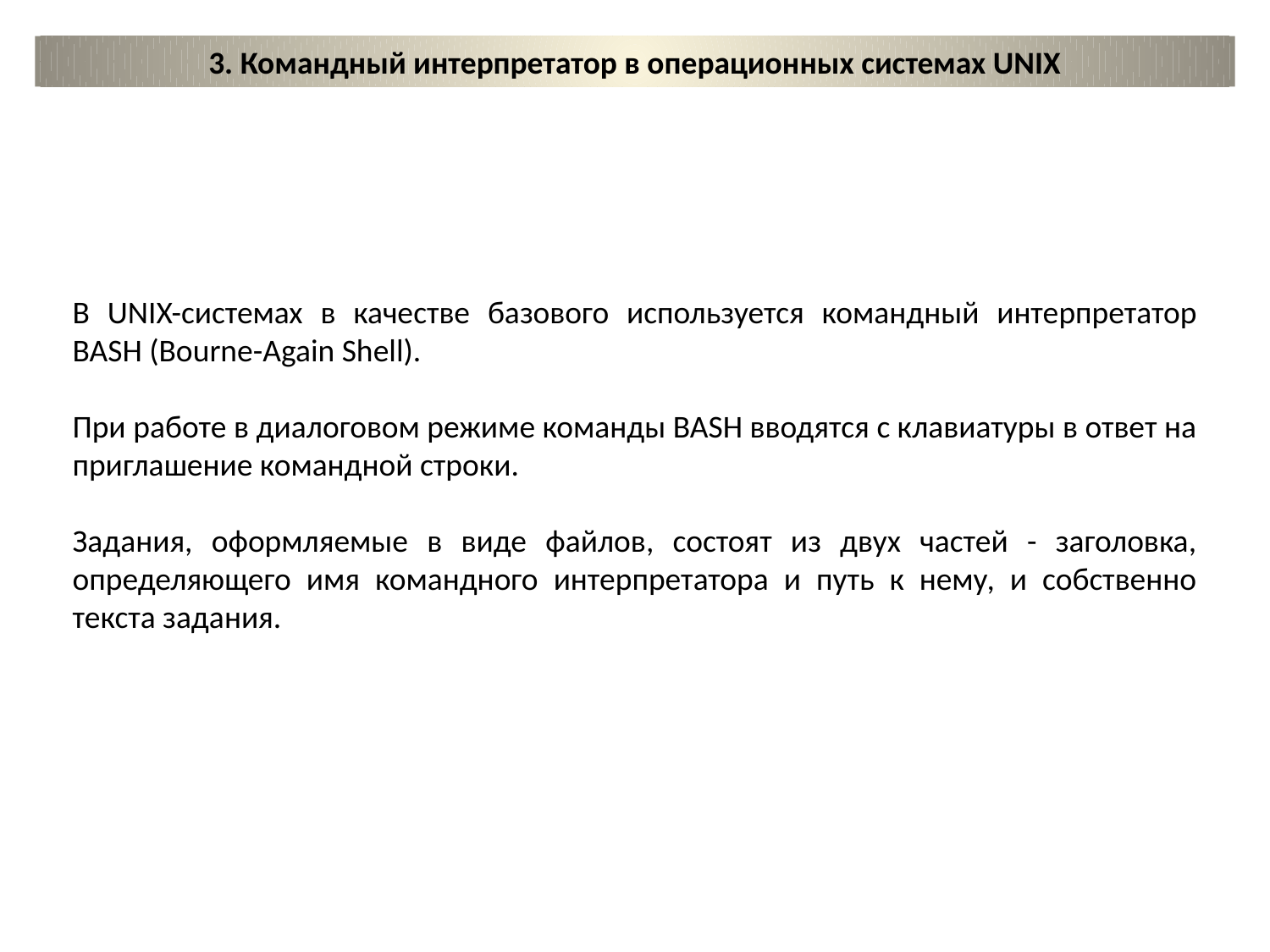

3. Командный интерпретатор в операционных системах UNIX
В UNIX-системах в качестве базового используется командный интерпретатор BASH (Bourne-Again Shell).

При работе в диалоговом режиме команды BASH вводятся с клавиатуры в ответ на приглашение командной строки.

Задания, оформляемые в виде файлов, состоят из двух частей - заголовка, определяющего имя командного интерпретатора и путь к нему, и собственно текста задания.